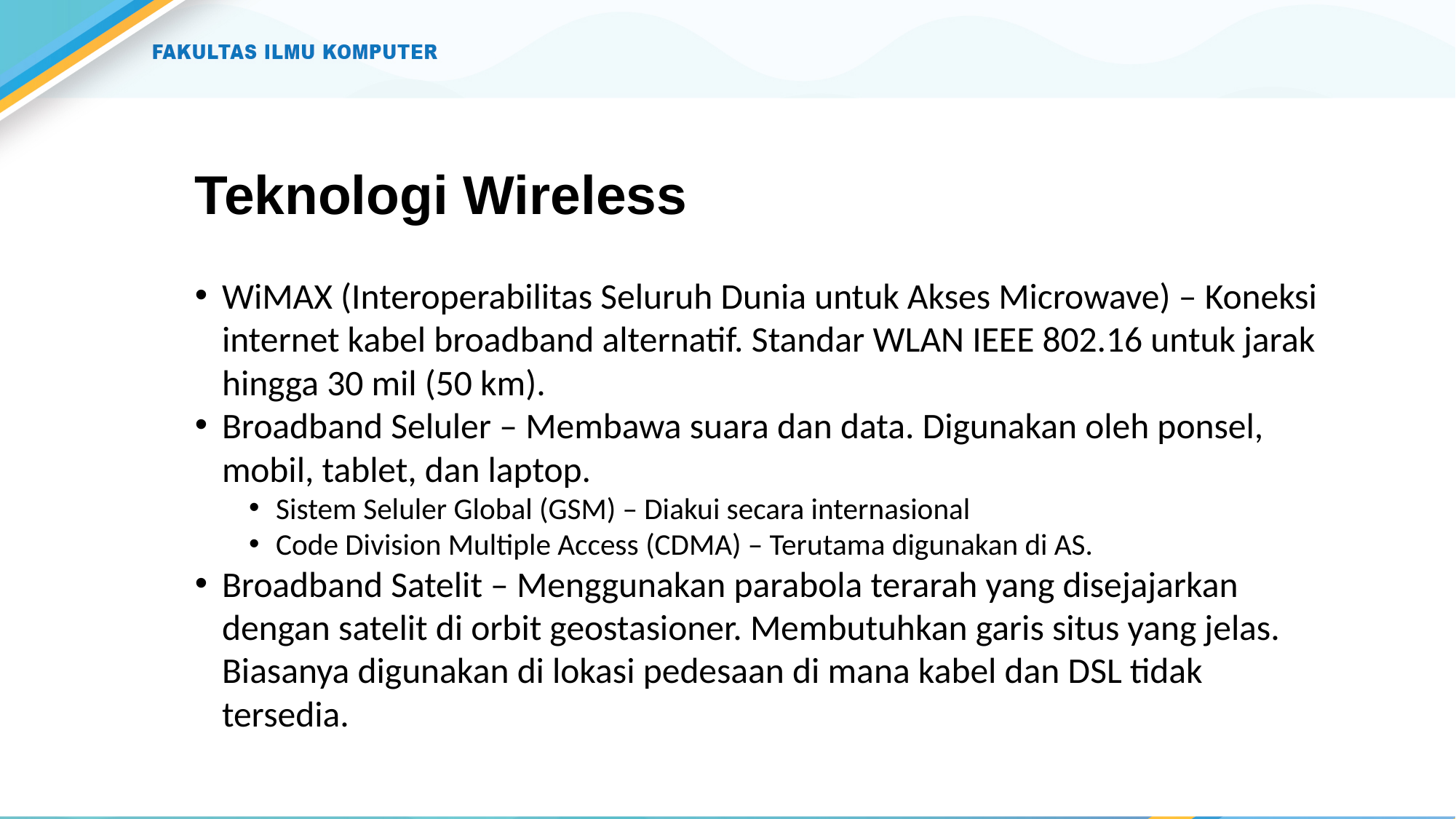

# Teknologi Wireless
WiMAX (Interoperabilitas Seluruh Dunia untuk Akses Microwave) – Koneksi internet kabel broadband alternatif. Standar WLAN IEEE 802.16 untuk jarak hingga 30 mil (50 km).
Broadband Seluler – Membawa suara dan data. Digunakan oleh ponsel, mobil, tablet, dan laptop.
Sistem Seluler Global (GSM) – Diakui secara internasional
Code Division Multiple Access (CDMA) – Terutama digunakan di AS.
Broadband Satelit – Menggunakan parabola terarah yang disejajarkan dengan satelit di orbit geostasioner. Membutuhkan garis situs yang jelas. Biasanya digunakan di lokasi pedesaan di mana kabel dan DSL tidak tersedia.